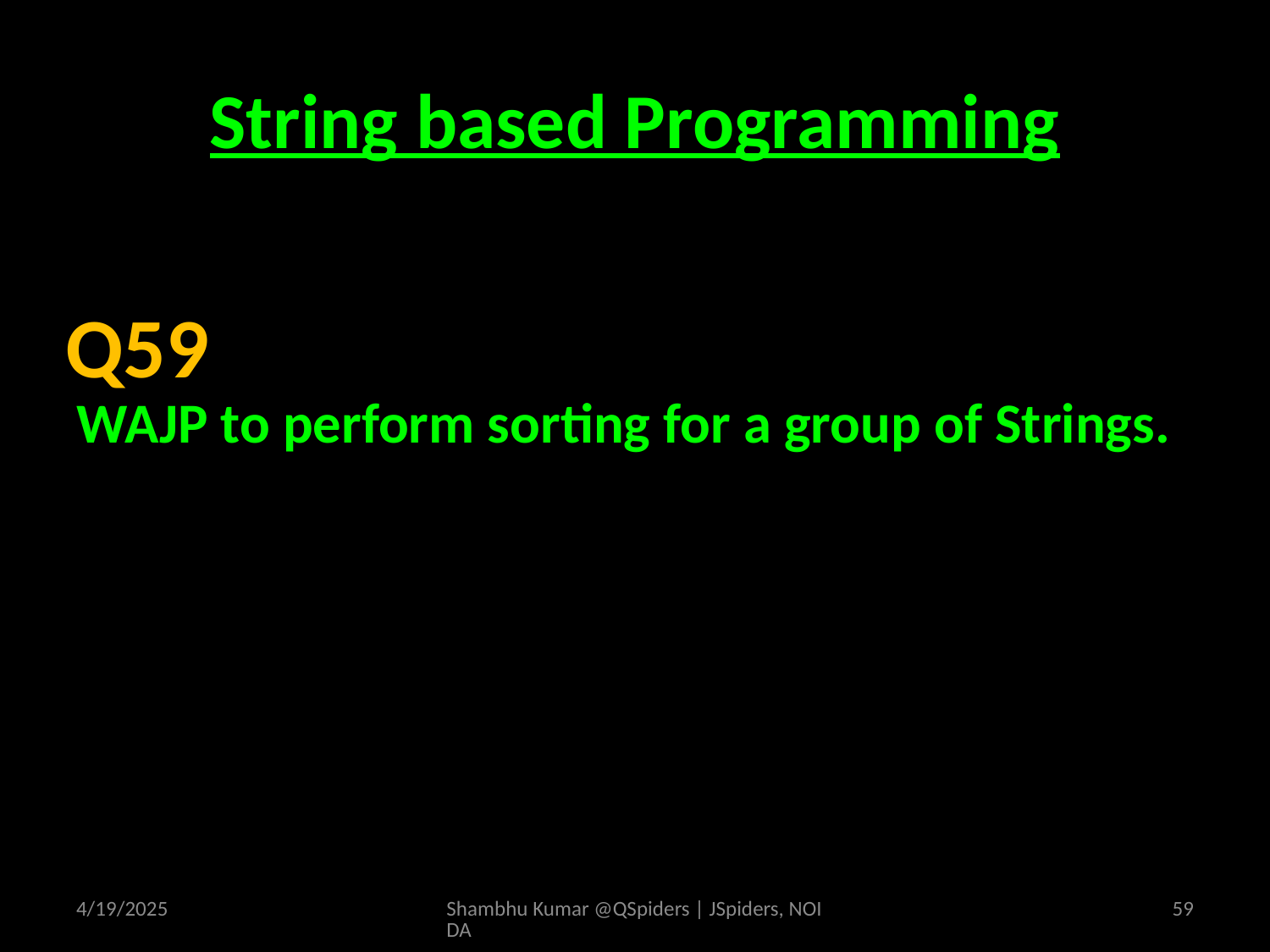

# String based Programming

WAJP to perform sorting for a group of Strings.
Q59
4/19/2025
Shambhu Kumar @QSpiders | JSpiders, NOIDA
59